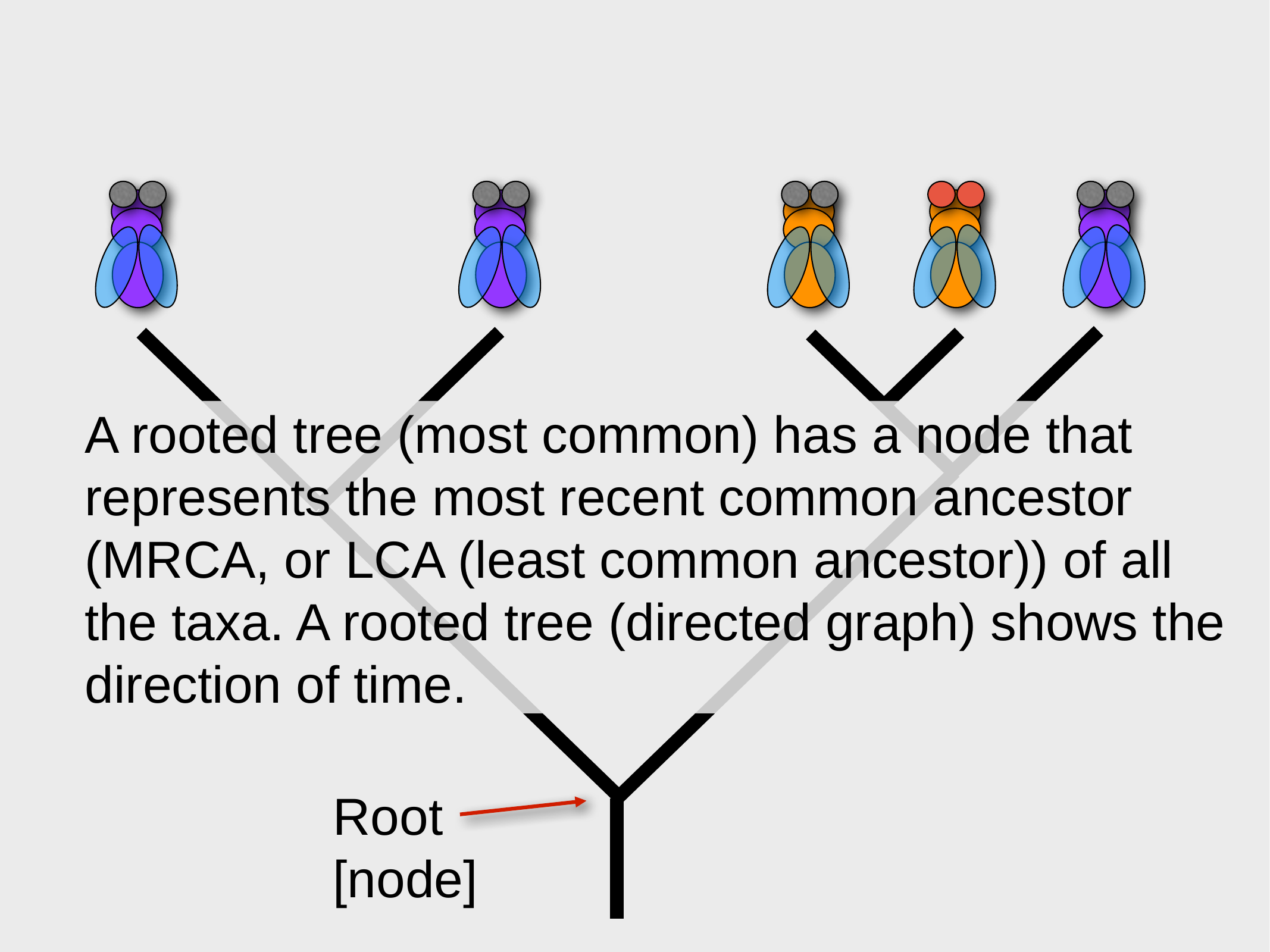

A rooted tree (most common) has a node that represents the most recent common ancestor (MRCA, or LCA (least common ancestor)) of all the taxa. A rooted tree (directed graph) shows the direction of time.
Root [node]